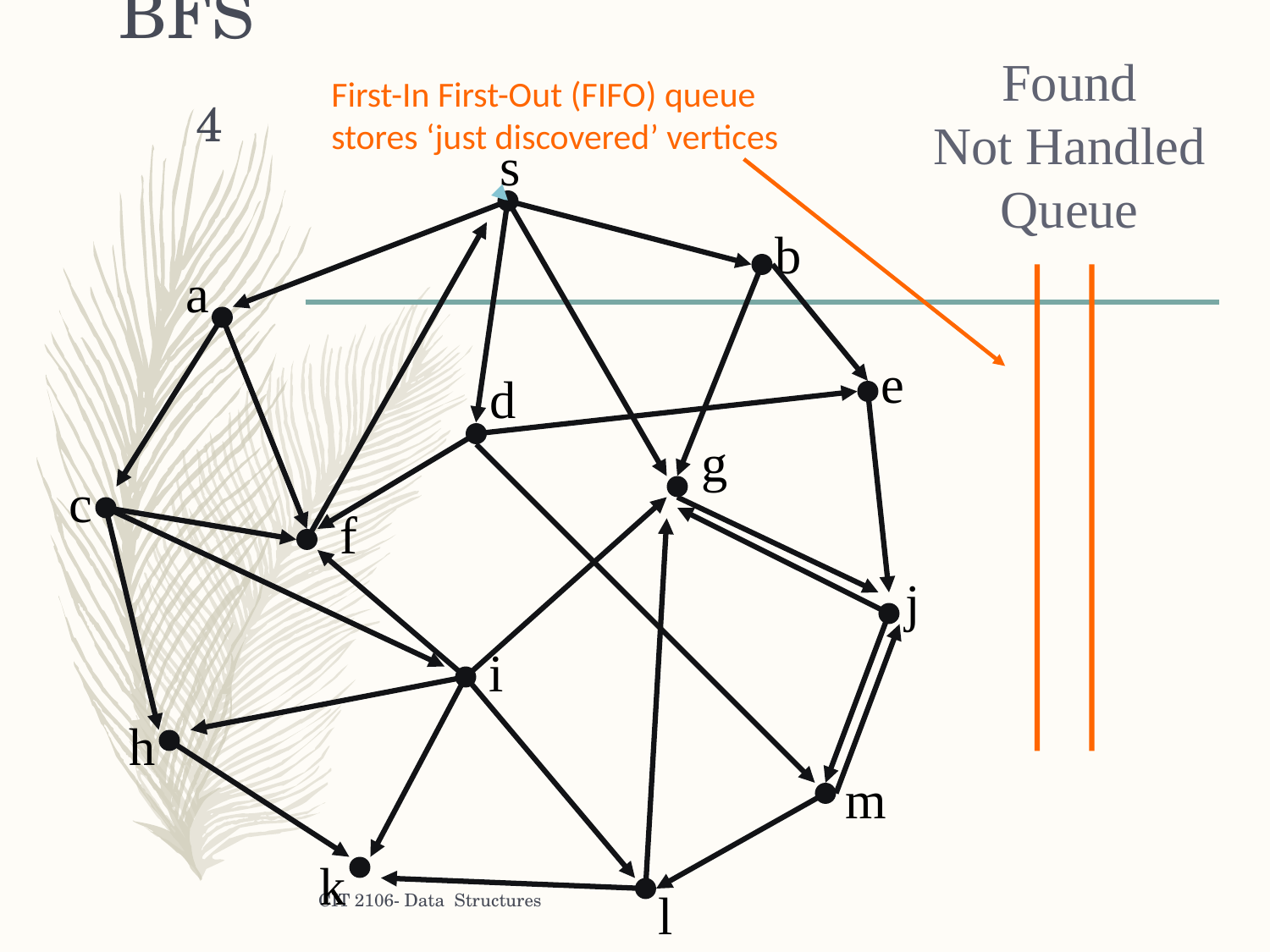

# BFS
Found
Not Handled
Queue
First-In First-Out (FIFO) queue
stores ‘just discovered’ vertices

4
s

b

a

e
d

g

c

f

j

i

h

m

k

CIT 2106- Data  Structures
l